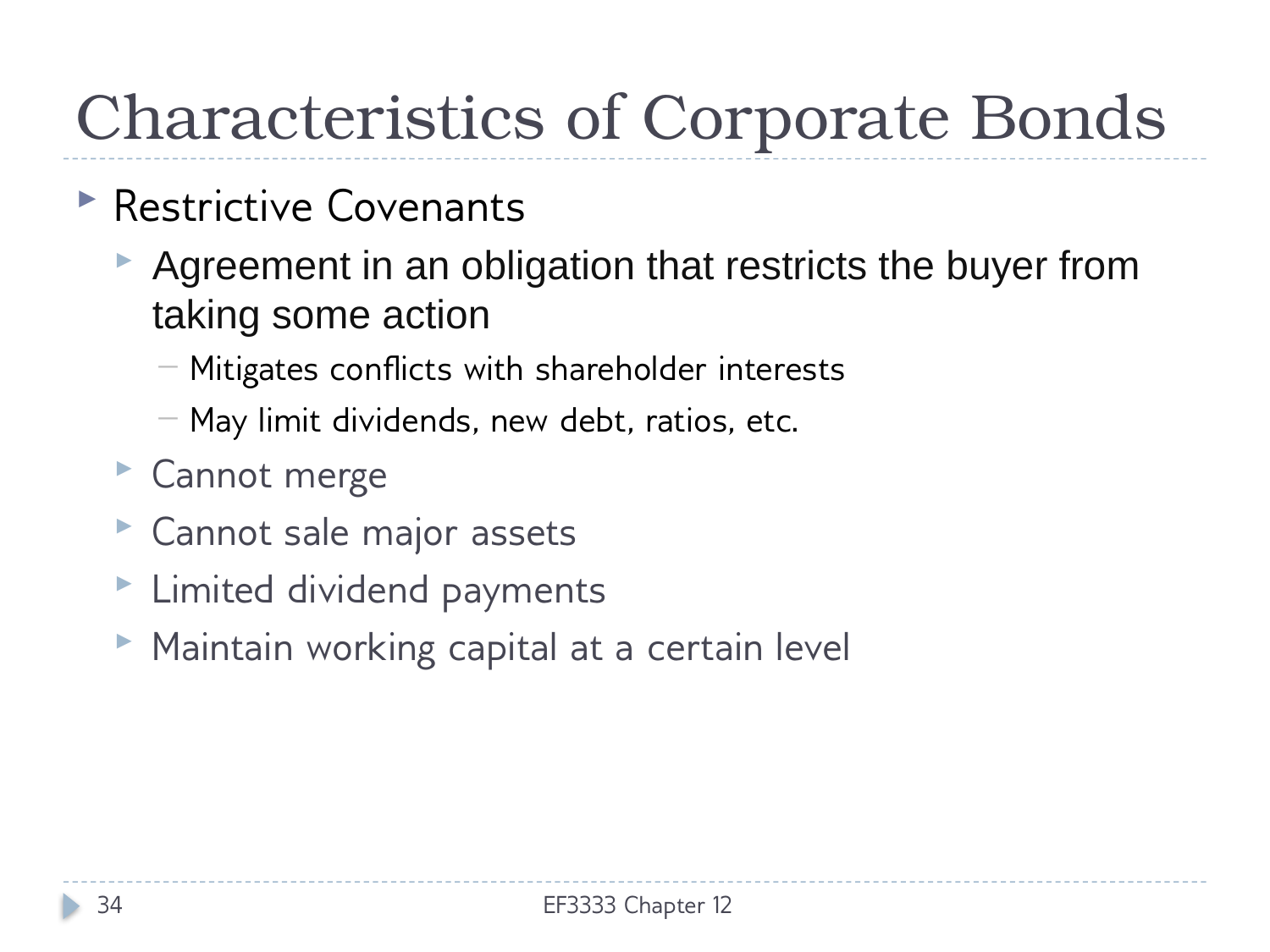

# Characteristics of Corporate Bonds
Restrictive Covenants
Agreement in an obligation that restricts the buyer from taking some action
Mitigates conflicts with shareholder interests
May limit dividends, new debt, ratios, etc.
Cannot merge
Cannot sale major assets
Limited dividend payments
Maintain working capital at a certain level
34
EF3333 Chapter 12